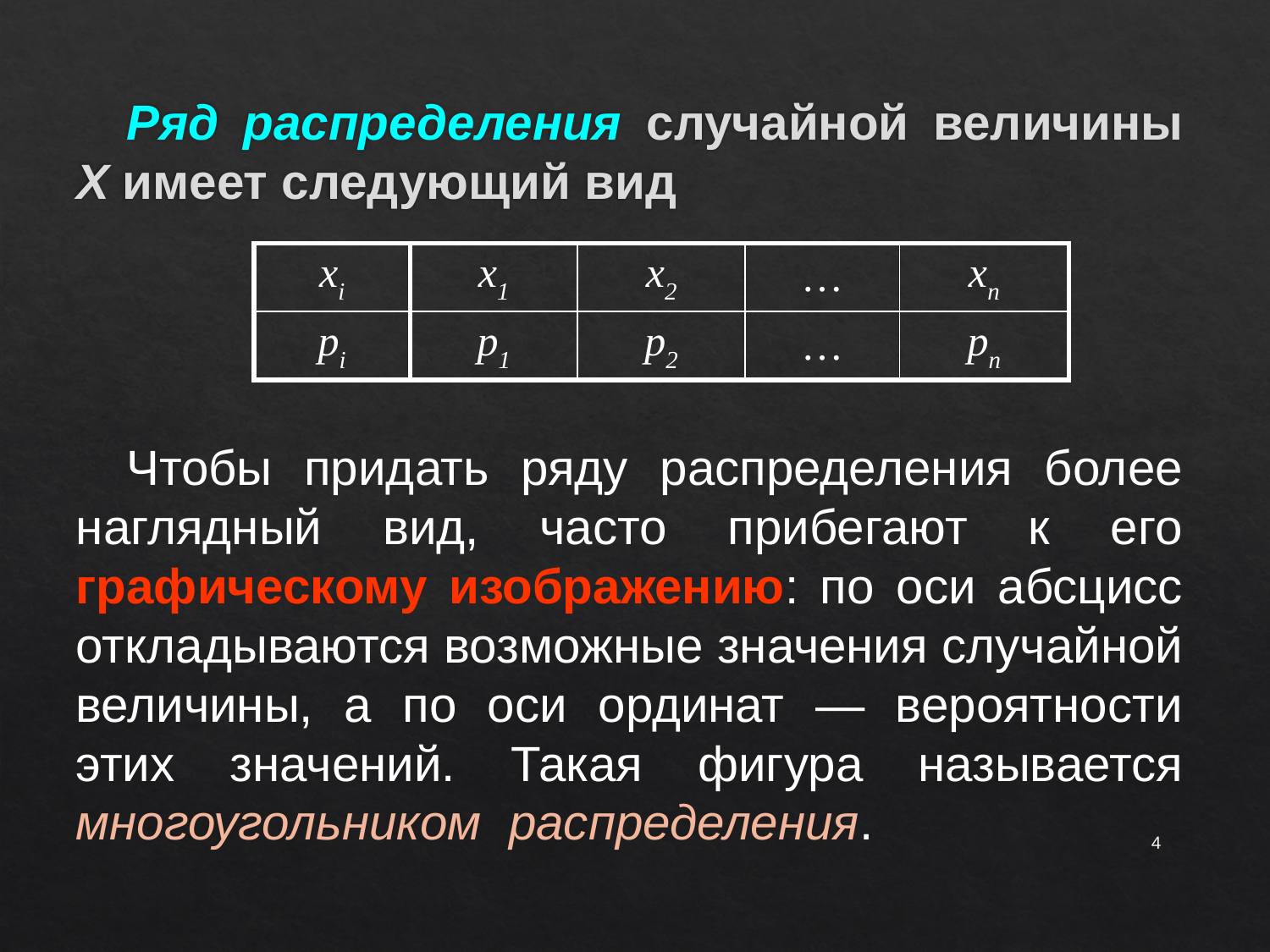

Ряд распределения случайной величины X имеет следующий вид
| xi | x1 | x2 | … | xn |
| --- | --- | --- | --- | --- |
| pi | p1 | p2 | … | pn |
Чтобы придать ряду распределения более наглядный вид, часто прибегают к его графическому изображению: по оси абсцисс откла­дываются возможные значения случайной величины, а по оси ординат — вероятности этих значений. Такая фигура называется многоугольником  распределения.
4